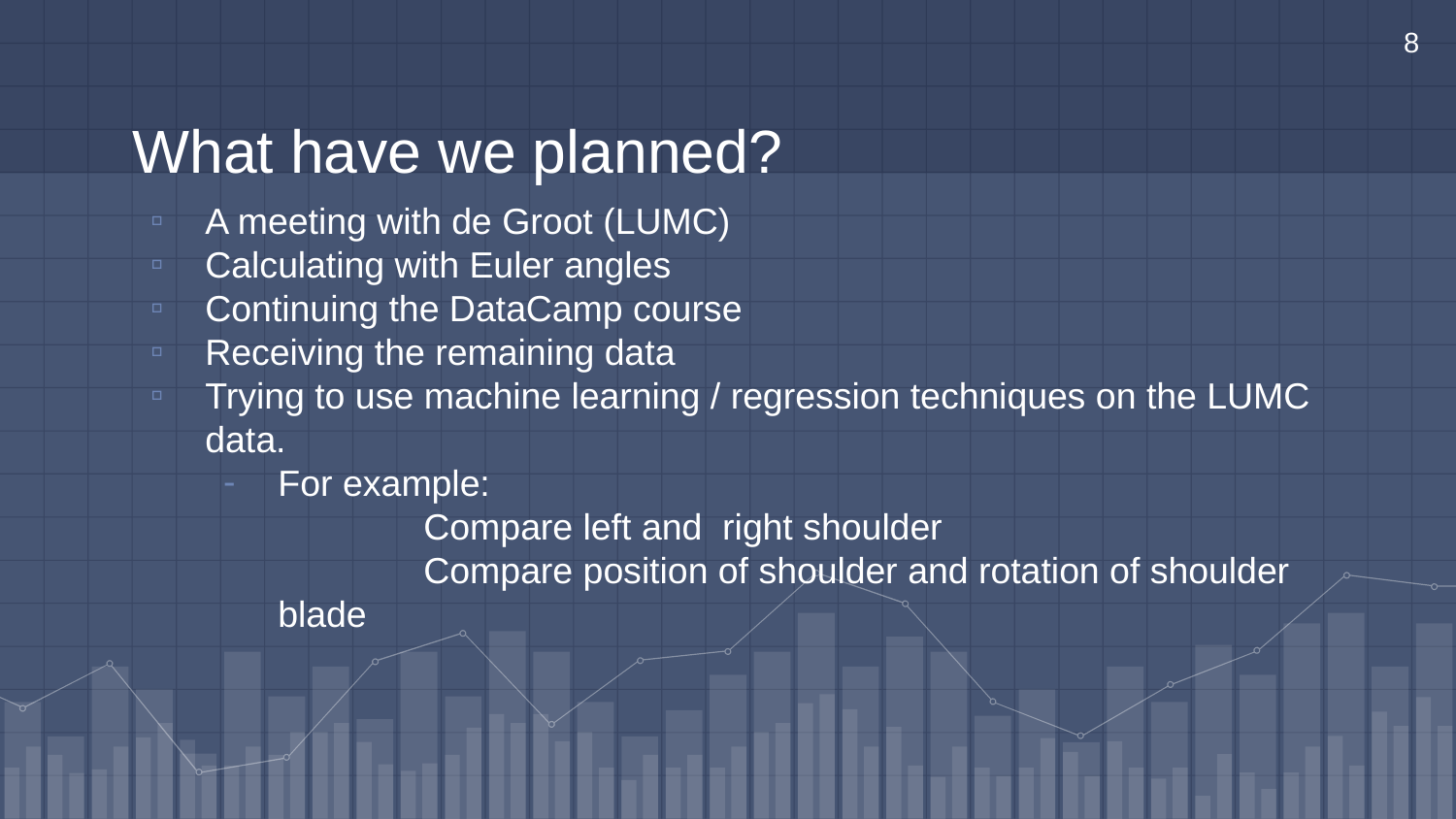

8
# What have we planned?
A meeting with de Groot (LUMC)
Calculating with Euler angles
Continuing the DataCamp course
Receiving the remaining data
Trying to use machine learning / regression techniques on the LUMC data.
For example:
	Compare left and  right shoulder
	Compare position of shoulder and rotation of shoulder blade